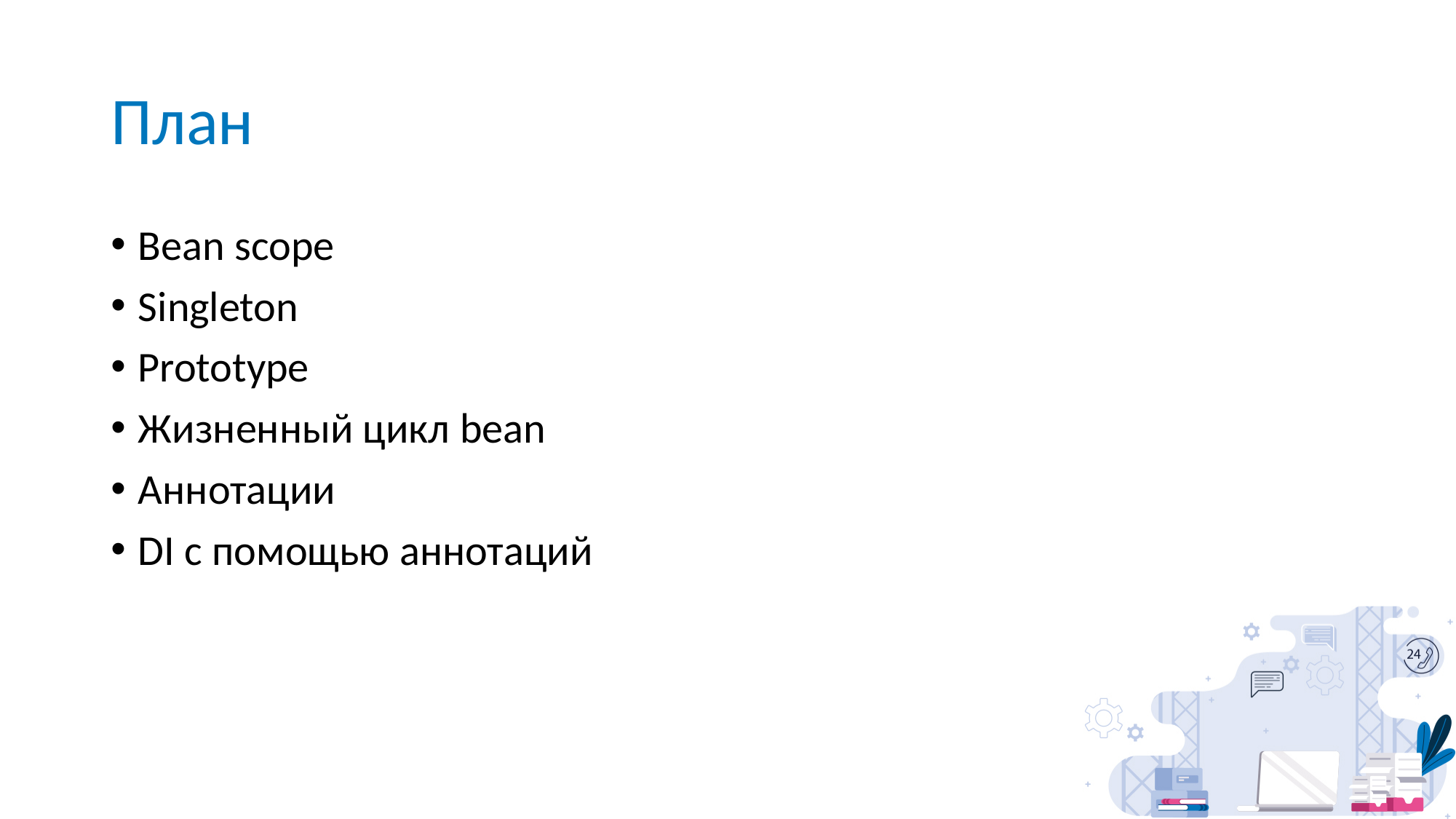

# План
Bean scope
Singleton
Prototype
Жизненный цикл bean
Аннотации
DI с помощью аннотаций